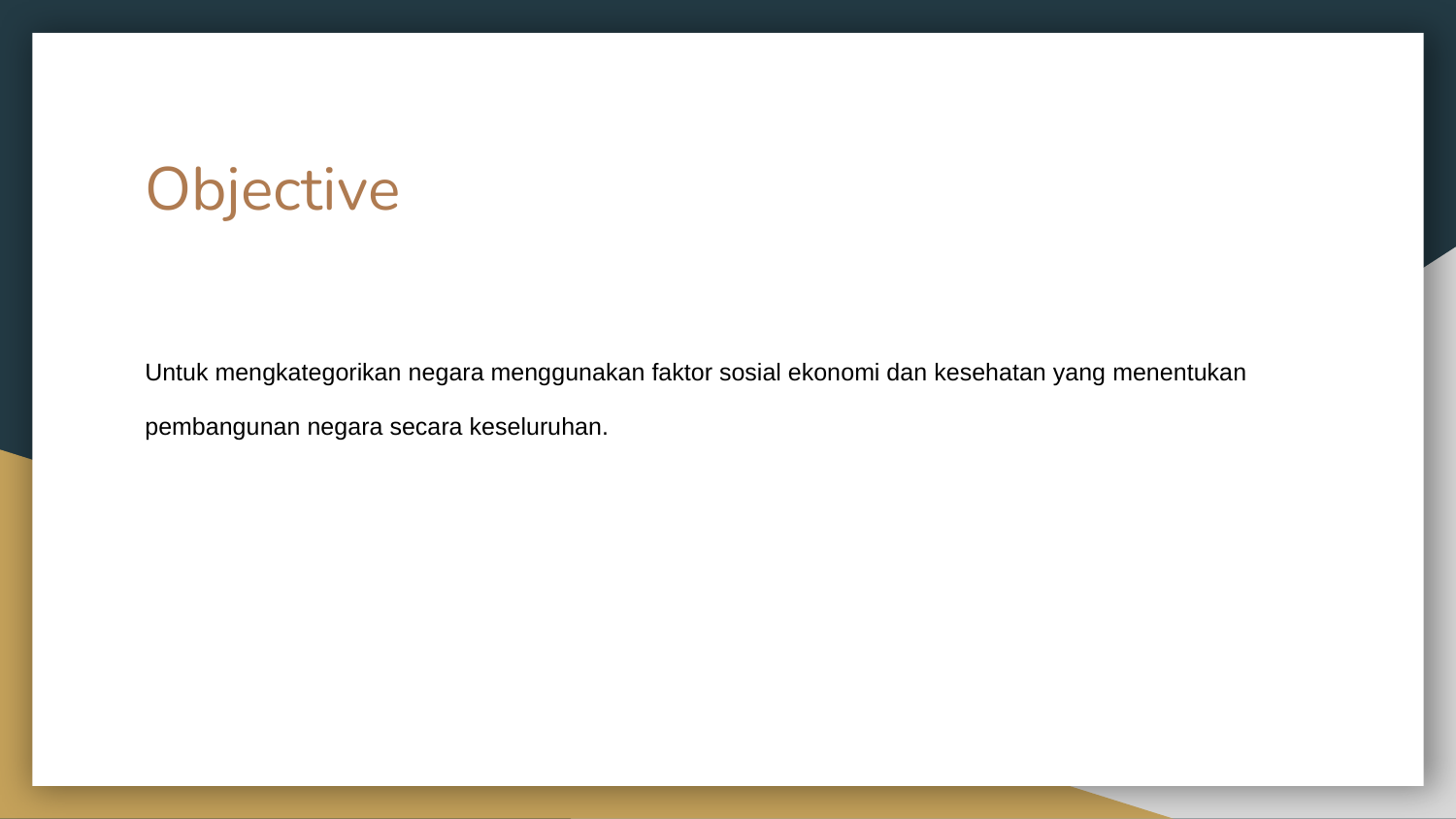

# Objective
Untuk mengkategorikan negara menggunakan faktor sosial ekonomi dan kesehatan yang menentukan pembangunan negara secara keseluruhan.